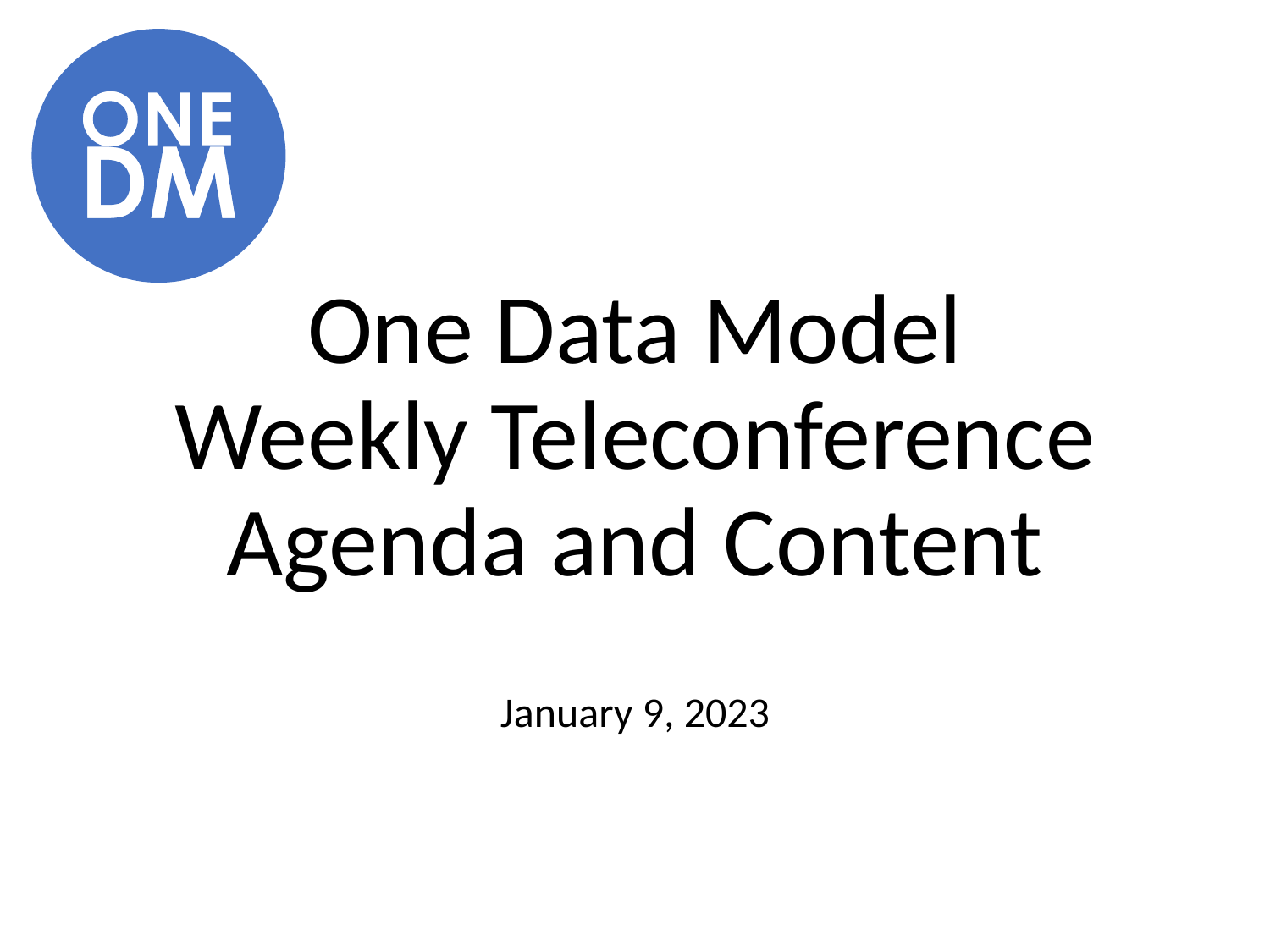

# One Data Model Weekly Teleconference Agenda and Content

January 9, 2023